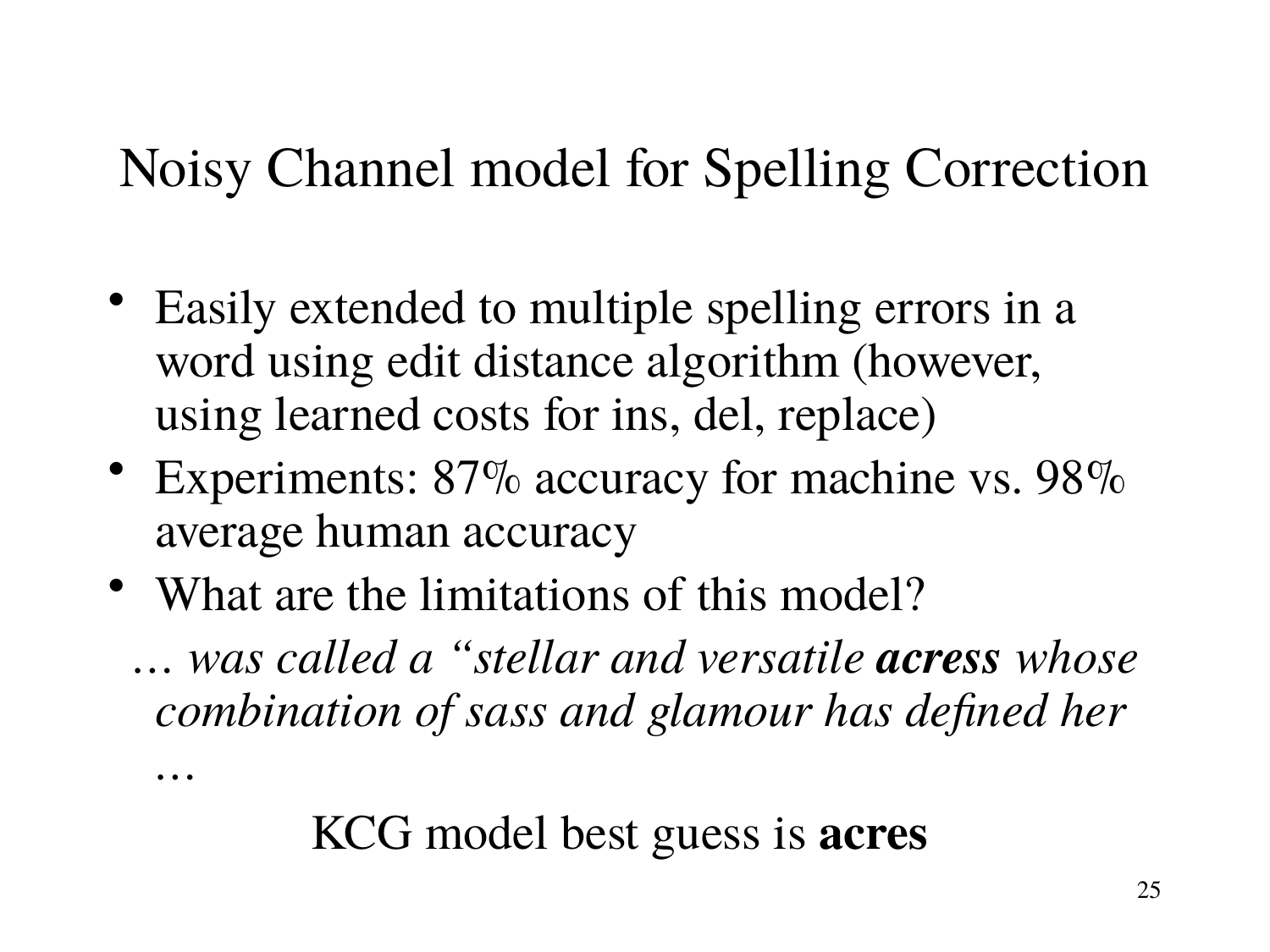

# Noisy Channel model for Spelling Correction
Easily extended to multiple spelling errors in a word using edit distance algorithm (however, using learned costs for ins, del, replace)
Experiments: 87% accuracy for machine vs. 98% average human accuracy
What are the limitations of this model?
  … was called a “stellar and versatile acress whose combination of sass and glamour has defined her …
KCG model best guess is acres
25